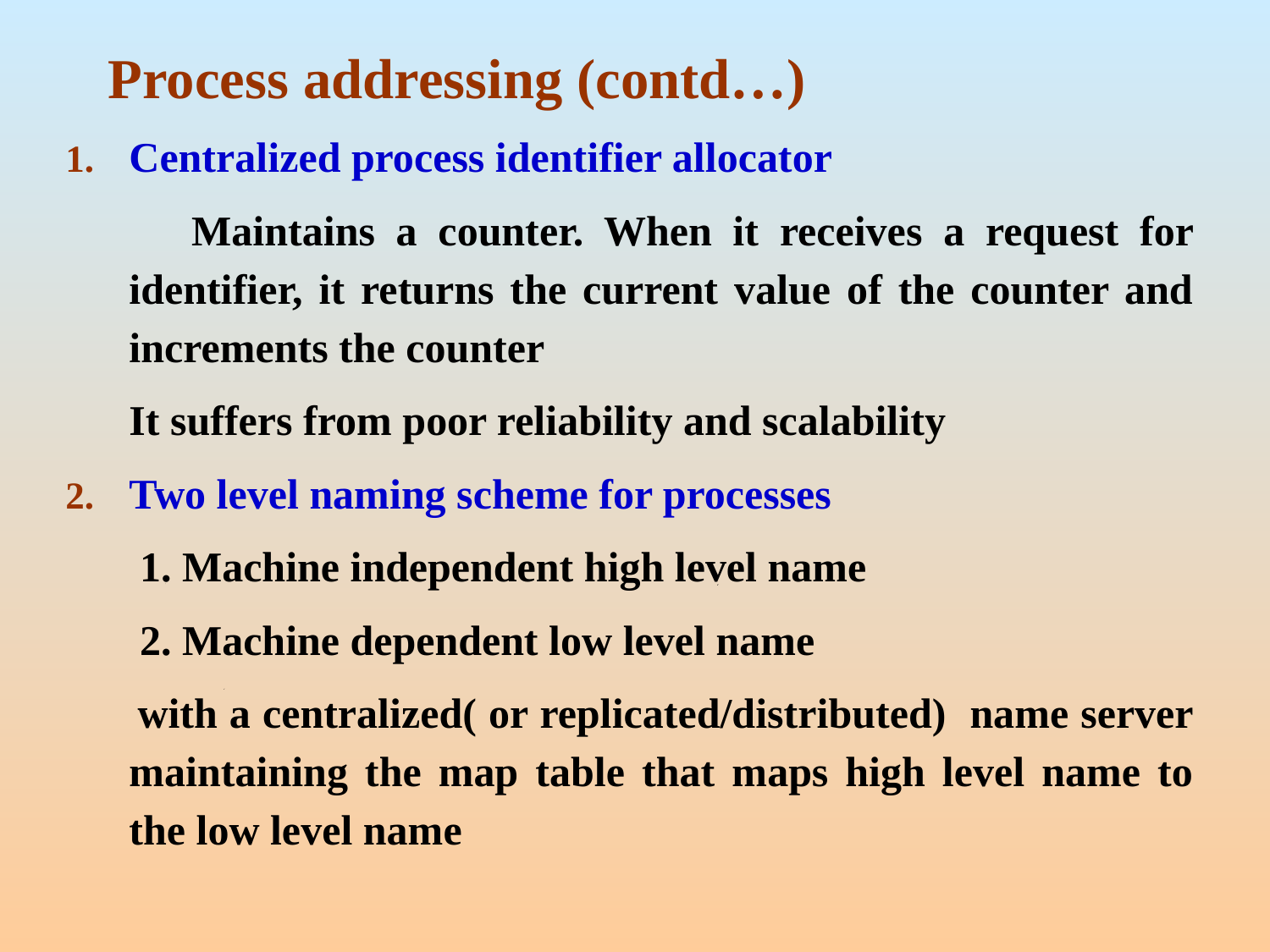

# Process addressing (contd…)
Centralized process identifier allocator
      Maintains a counter. When it receives a request for identifier, it returns the current value of the counter and increments the counter
      It suffers from poor reliability and scalability
Two level naming scheme for processes
       1. Machine independent high level name
       2. Machine dependent low level name
      with a centralized( or replicated/distributed)  name server maintaining the map table that maps high level name to the low level name